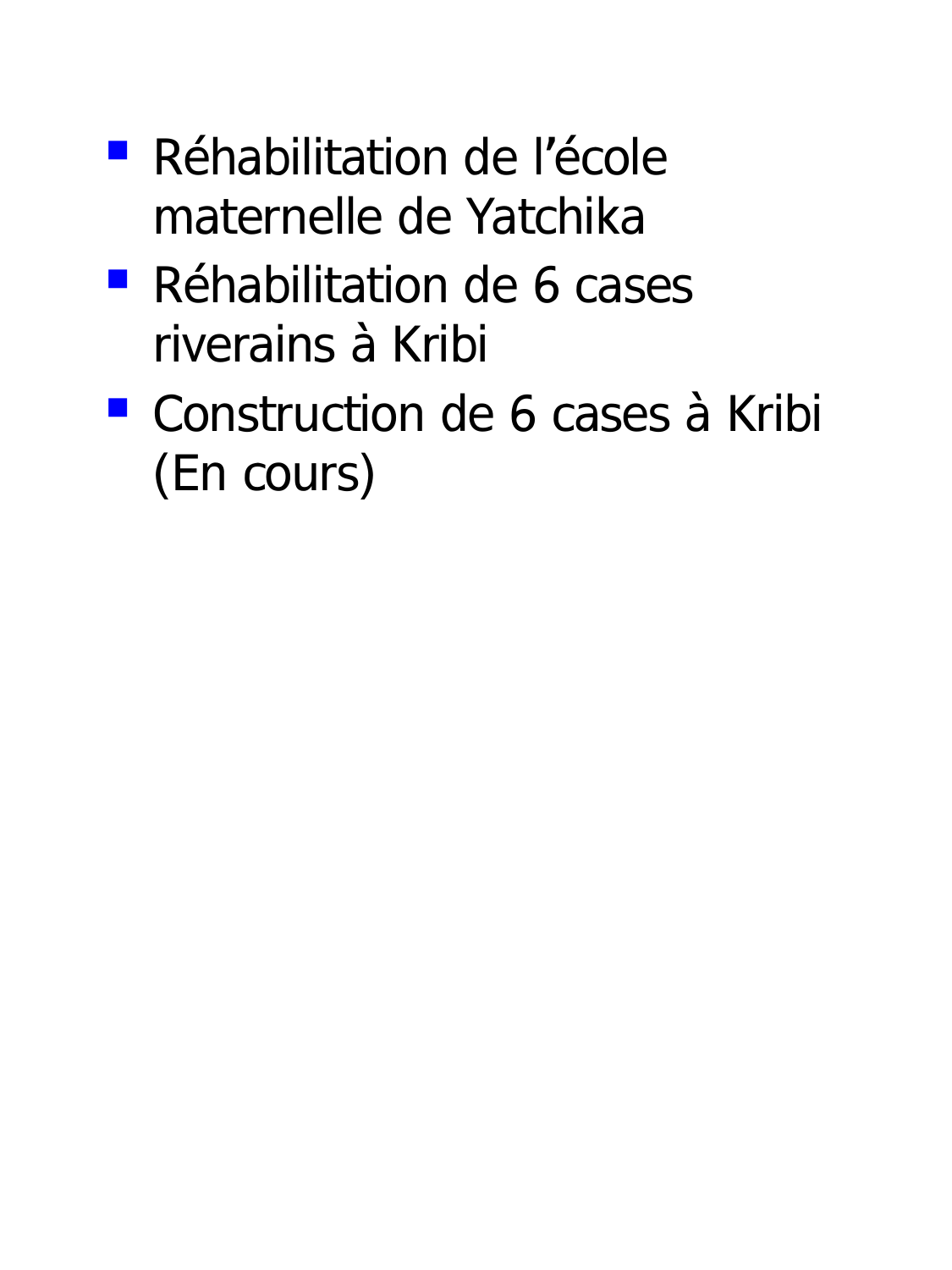

Réhabilitation de l’école maternelle de Yatchika
Réhabilitation de 6 cases riverains à Kribi
Construction de 6 cases à Kribi (En cours)